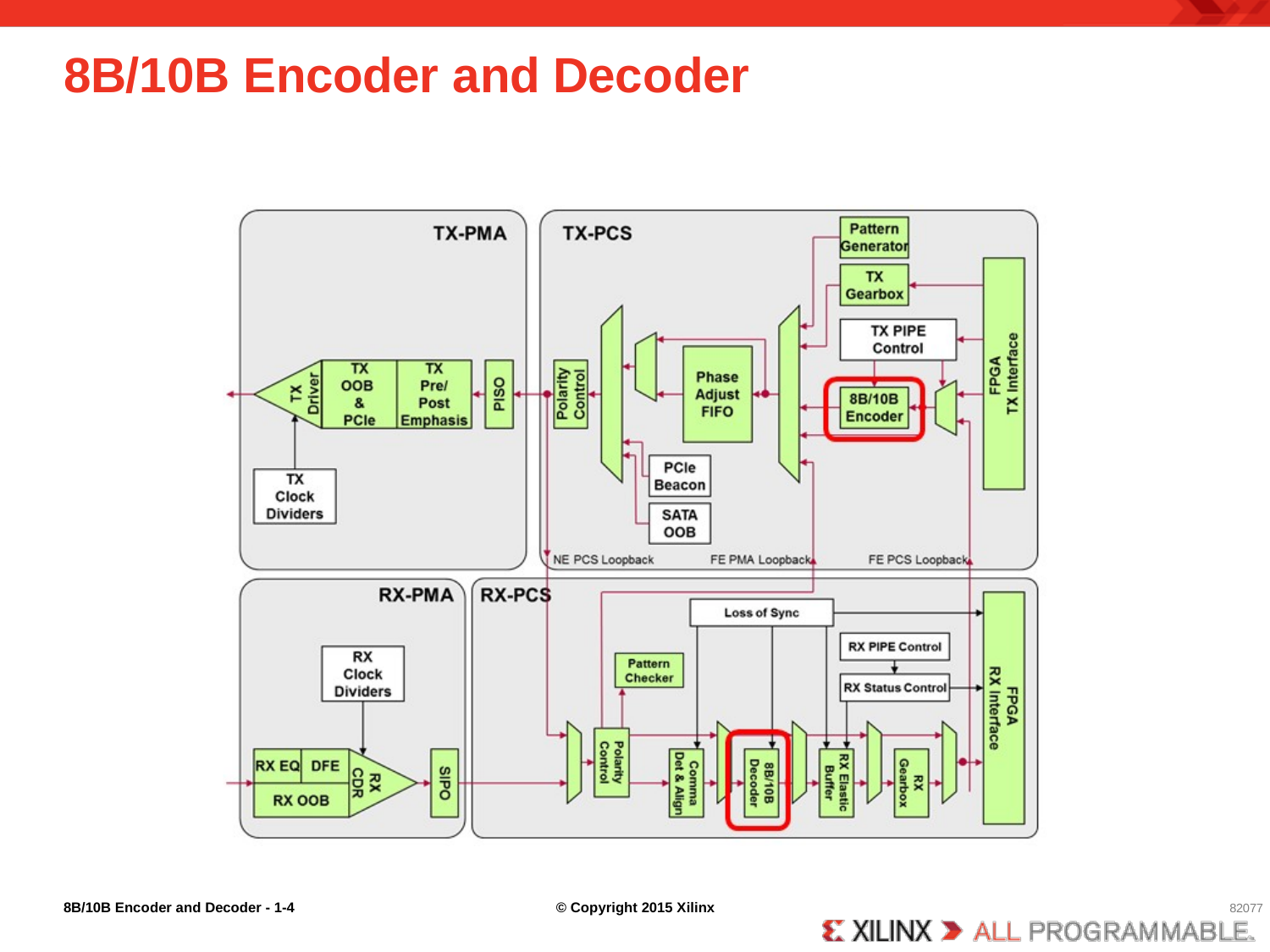

# 8B/10B Encoder and Decoder

1-4

8B/10B Encoder and Decoder - 1-4
© Copyright 2015 Xilinx
82077